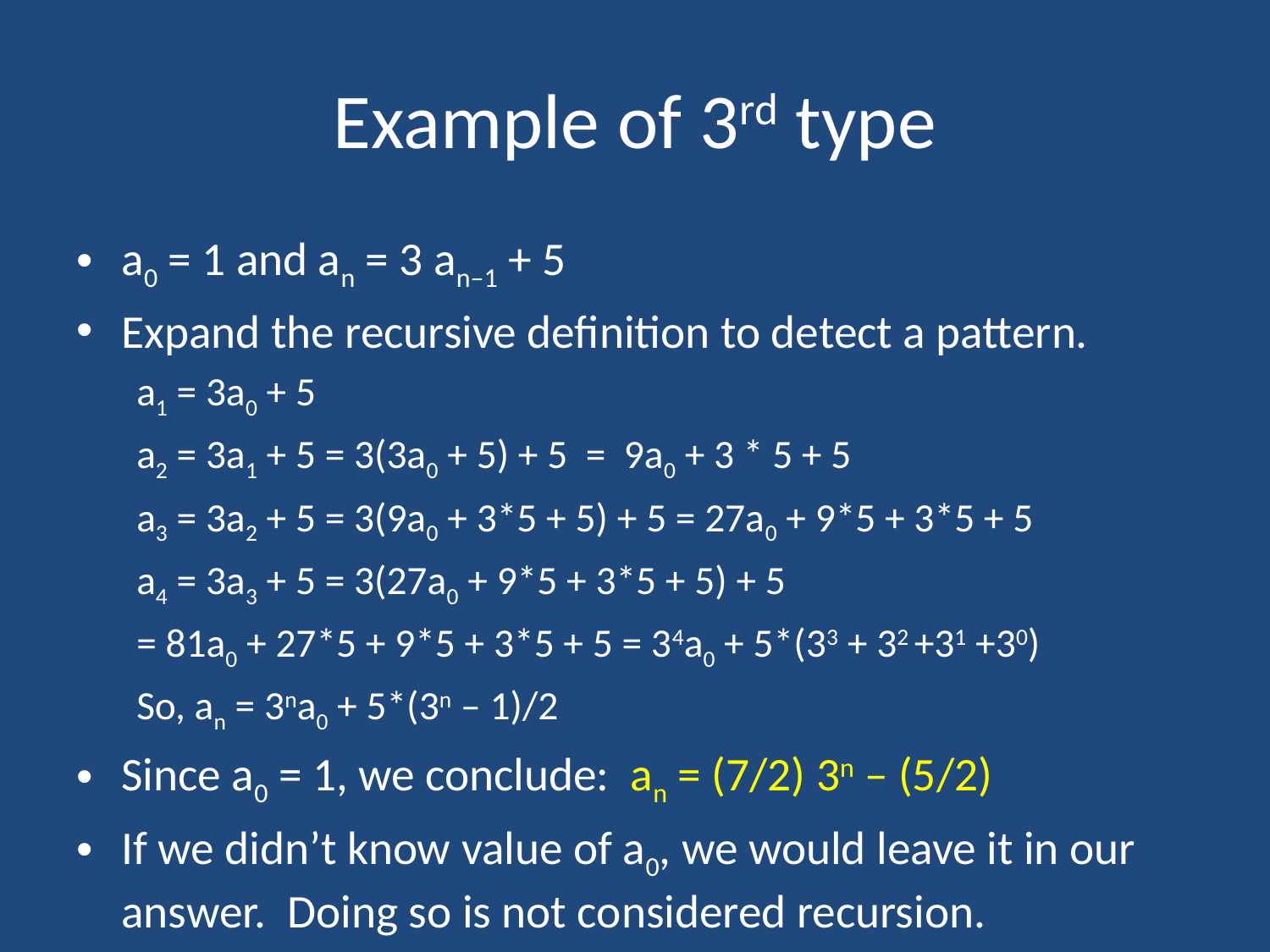

# Example of 3rd type
a0 = 1 and an = 3 an–1 + 5
Expand the recursive definition to detect a pattern.
a1 = 3a0 + 5
a2 = 3a1 + 5 = 3(3a0 + 5) + 5  =  9a0 + 3 * 5 + 5
a3 = 3a2 + 5 = 3(9a0 + 3*5 + 5) + 5 = 27a0 + 9*5 + 3*5 + 5
a4 = 3a3 + 5 = 3(27a0 + 9*5 + 3*5 + 5) + 5
	= 81a0 + 27*5 + 9*5 + 3*5 + 5 = 34a0 + 5*(33 + 32 +31 +30)
So, an = 3na0 + 5*(3n – 1)/2
Since a0 = 1, we conclude:  an = (7/2) 3n – (5/2)
If we didn’t know value of a0, we would leave it in our answer.  Doing so is not considered recursion.